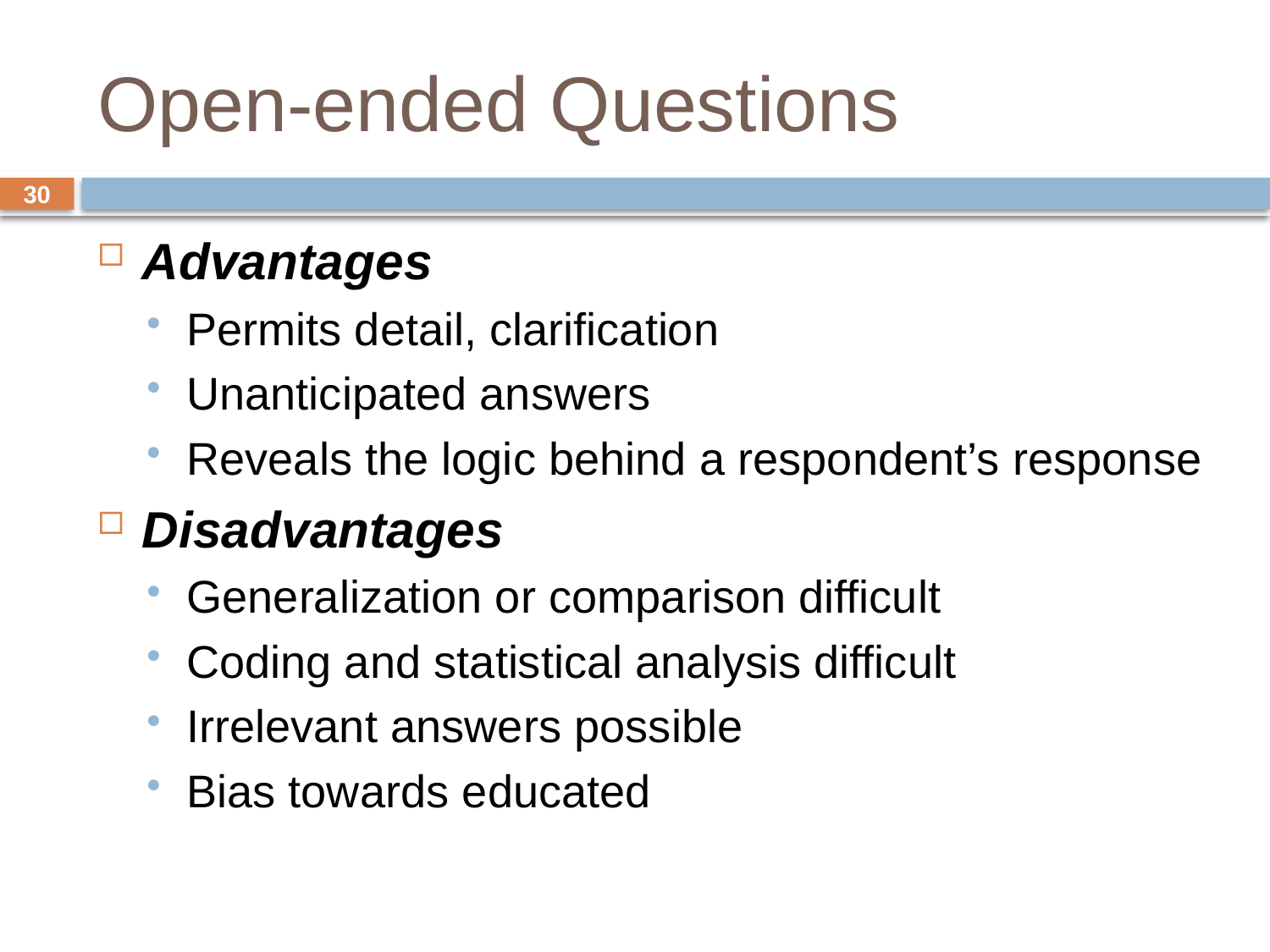

# Open-ended Questions
30
Advantages
Permits detail, clarification
Unanticipated answers
Reveals the logic behind a respondent’s response
Disadvantages
Generalization or comparison difficult
Coding and statistical analysis difficult
Irrelevant answers possible
Bias towards educated